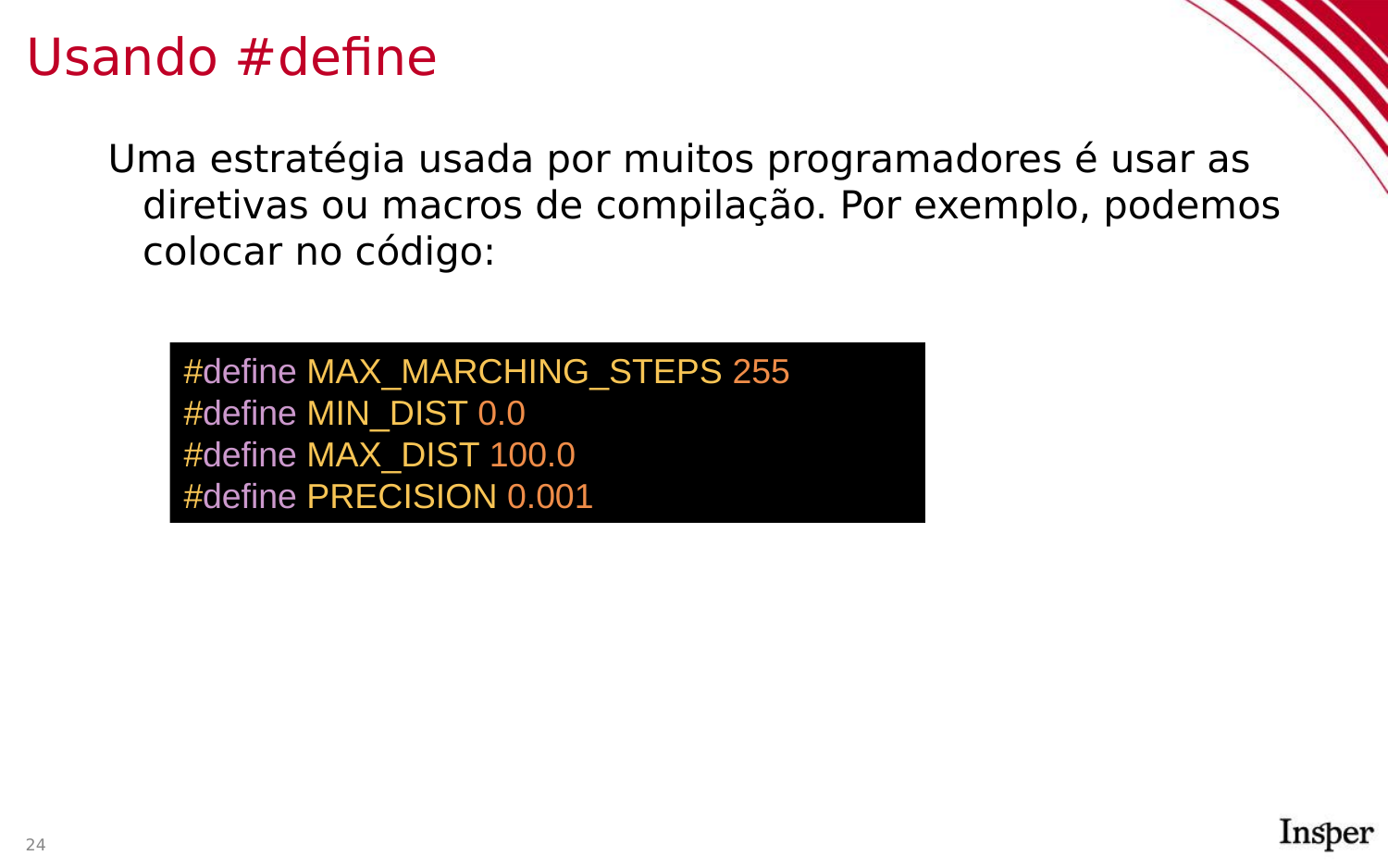

# Usando #define
Uma estratégia usada por muitos programadores é usar as diretivas ou macros de compilação. Por exemplo, podemos colocar no código:
#define MAX_MARCHING_STEPS 255
#define MIN_DIST 0.0
#define MAX_DIST 100.0
#define PRECISION 0.001
24